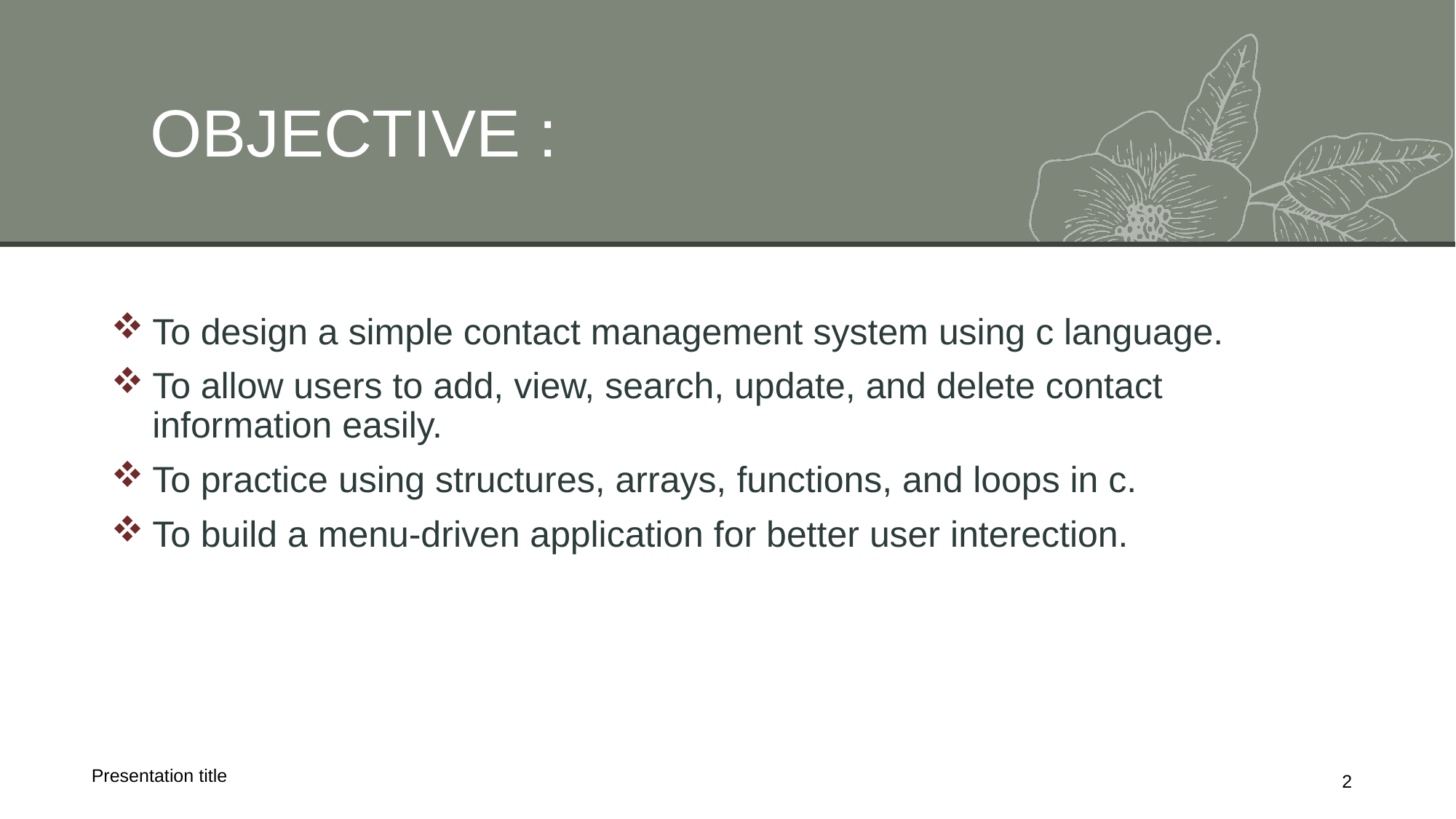

# OBJECTIVE :
To design a simple contact management system using c language.
To allow users to add, view, search, update, and delete contact information easily.
To practice using structures, arrays, functions, and loops in c.
To build a menu-driven application for better user interection.
Presentation title
2